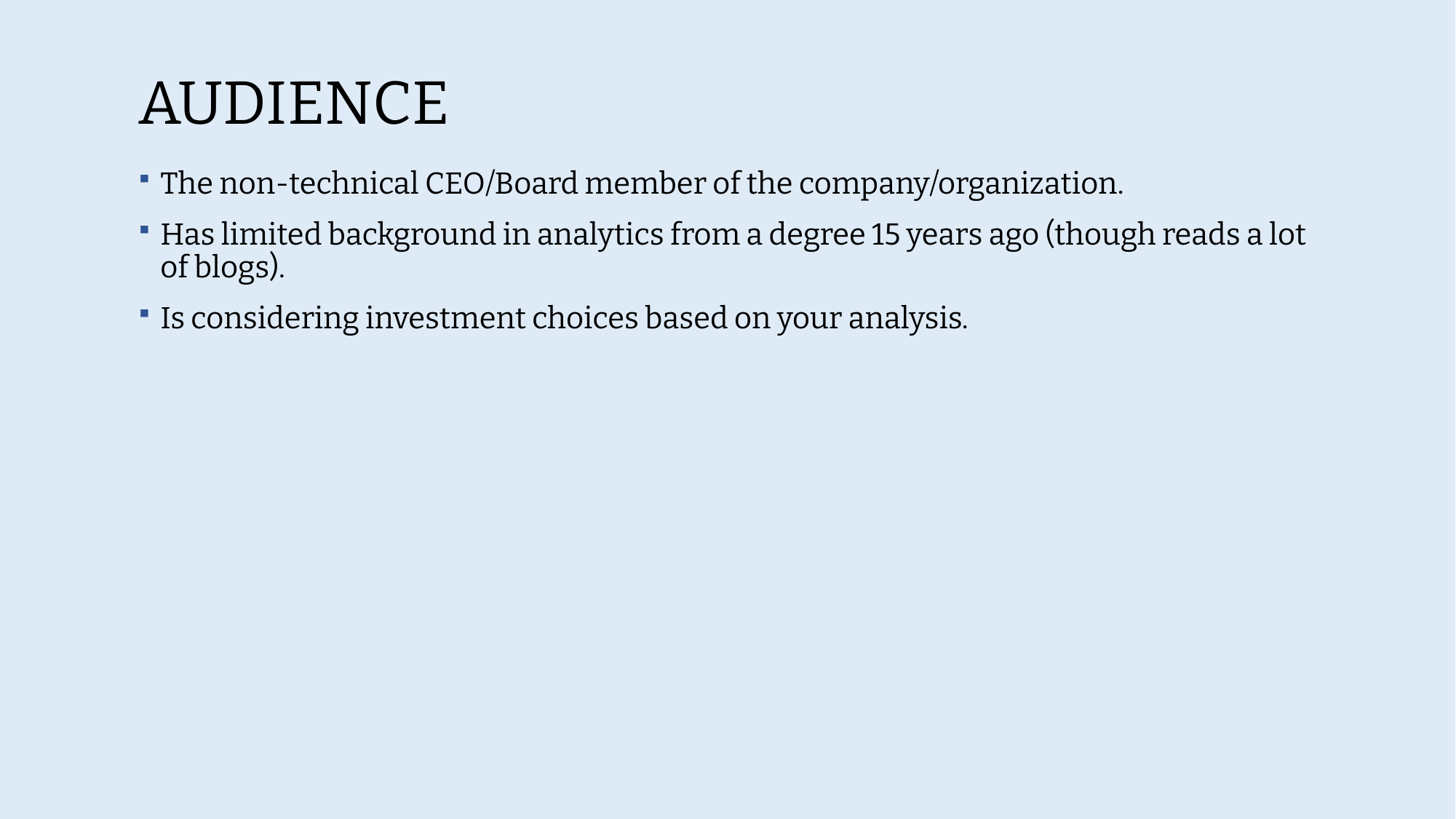

# Audience
The non-technical CEO/Board member of the company/organization.
Has limited background in analytics from a degree 15 years ago (though reads a lot of blogs).
Is considering investment choices based on your analysis.